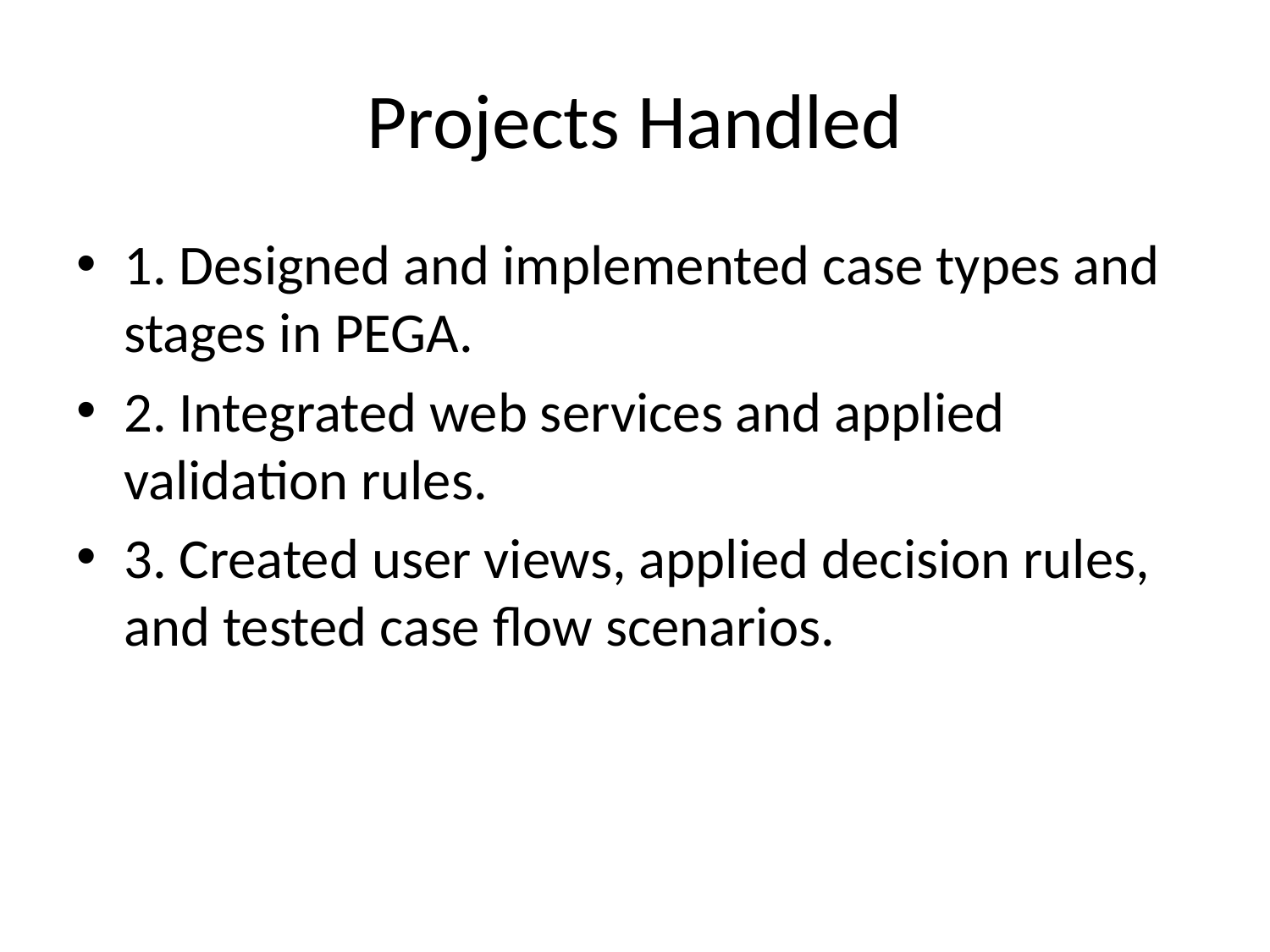

# Projects Handled
1. Designed and implemented case types and stages in PEGA.
2. Integrated web services and applied validation rules.
3. Created user views, applied decision rules, and tested case flow scenarios.